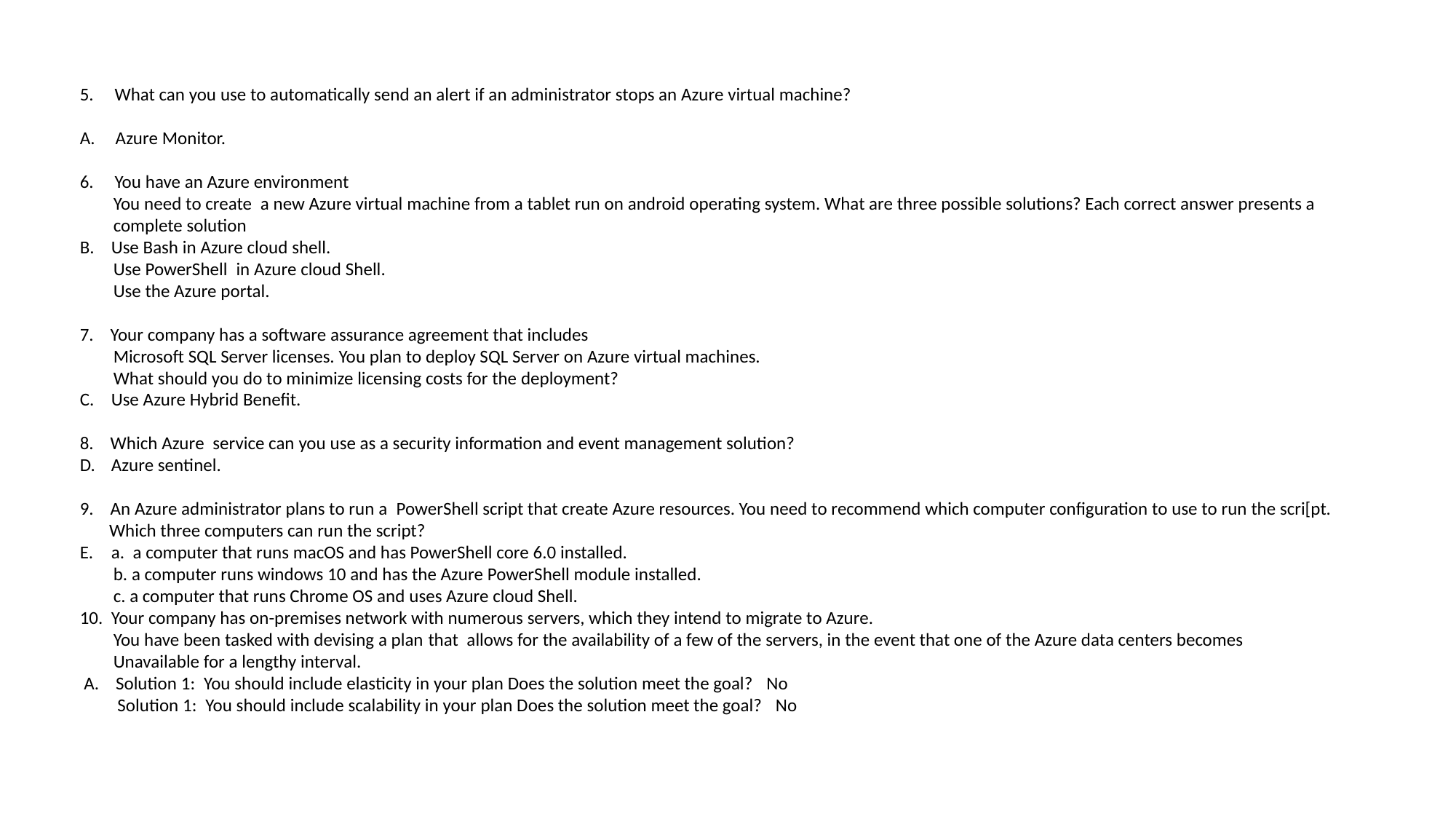

5.     What can you use to automatically send an alert if an administrator stops an Azure virtual machine?

  Azure Monitor.

6.     You have an Azure environment
        You need to create  a new Azure virtual machine from a tablet run on android operating system. What are three possible solutions? Each correct answer presents a
        complete solution
 Use Bash in Azure cloud shell.
        Use PowerShell  in Azure cloud Shell.
        Use the Azure portal.

7.    Your company has a software assurance agreement that includes
        Microsoft SQL Server licenses. You plan to deploy SQL Server on Azure virtual machines.
        What should you do to minimize licensing costs for the deployment?
 Use Azure Hybrid Benefit.

8.    Which Azure  service can you use as a security information and event management solution?
 Azure sentinel.

9.    An Azure administrator plans to run a  PowerShell script that create Azure resources. You need to recommend which computer configuration to use to run the scri[pt.
       Which three computers can run the script?
 a.  a computer that runs macOS and has PowerShell core 6.0 installed.
        b. a computer runs windows 10 and has the Azure PowerShell module installed.
        c. a computer that runs Chrome OS and uses Azure cloud Shell.
10.  Your company has on-premises network with numerous servers, which they intend to migrate to Azure.
        You have been tasked with devising a plan that  allows for the availability of a few of the servers, in the event that one of the Azure data centers becomes
        Unavailable for a lengthy interval.
 A.    Solution 1:  You should include elasticity in your plan Does the solution meet the goal?   No
         Solution 1:  You should include scalability in your plan Does the solution meet the goal?   No